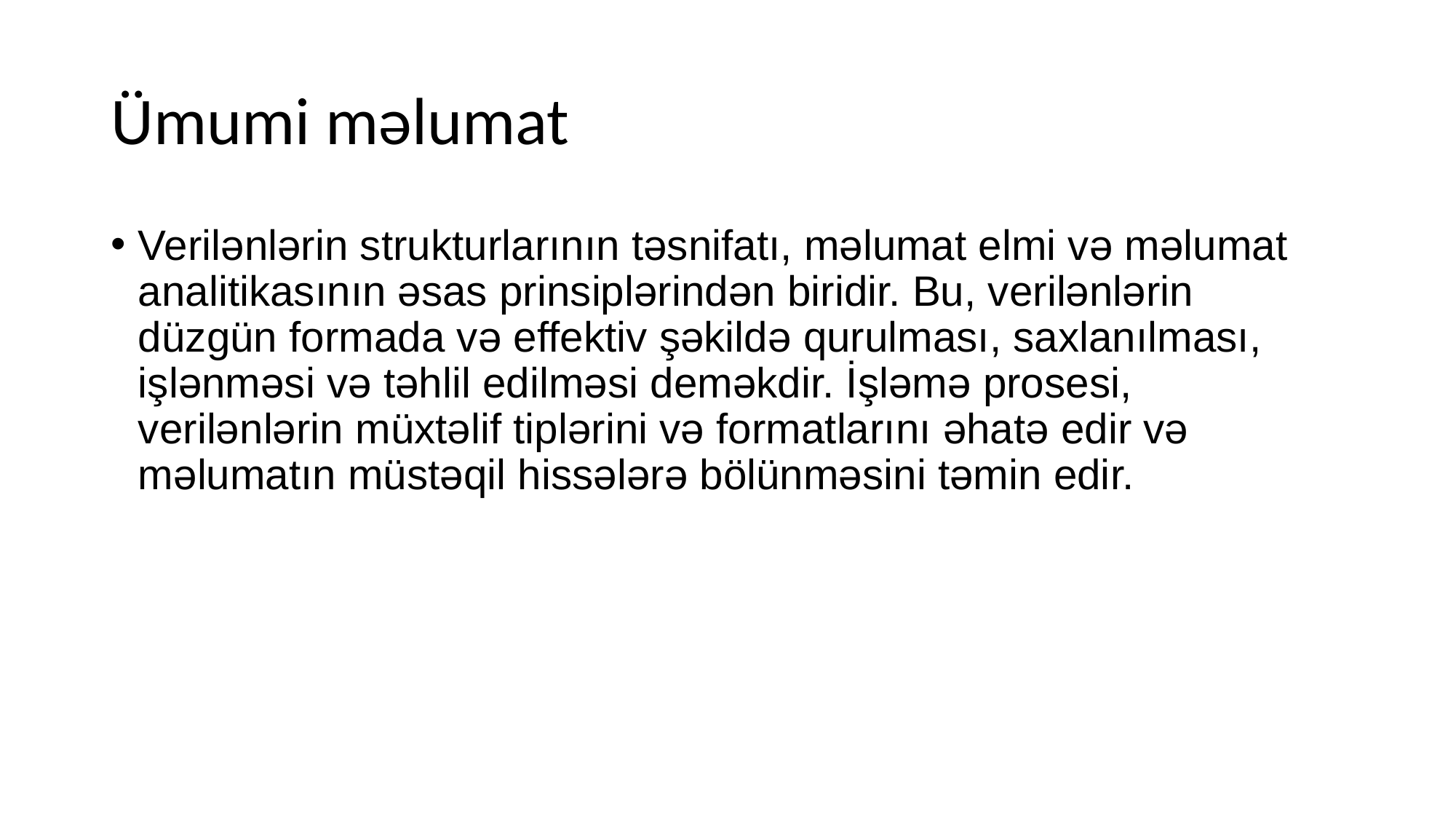

# Ümumi məlumat
Verilənlərin strukturlarının təsnifatı, məlumat elmi və məlumat analitikasının əsas prinsiplərindən biridir. Bu, verilənlərin düzgün formada və effektiv şəkildə qurulması, saxlanılması, işlənməsi və təhlil edilməsi deməkdir. İşləmə prosesi, verilənlərin müxtəlif tiplərini və formatlarını əhatə edir və məlumatın müstəqil hissələrə bölünməsini təmin edir.